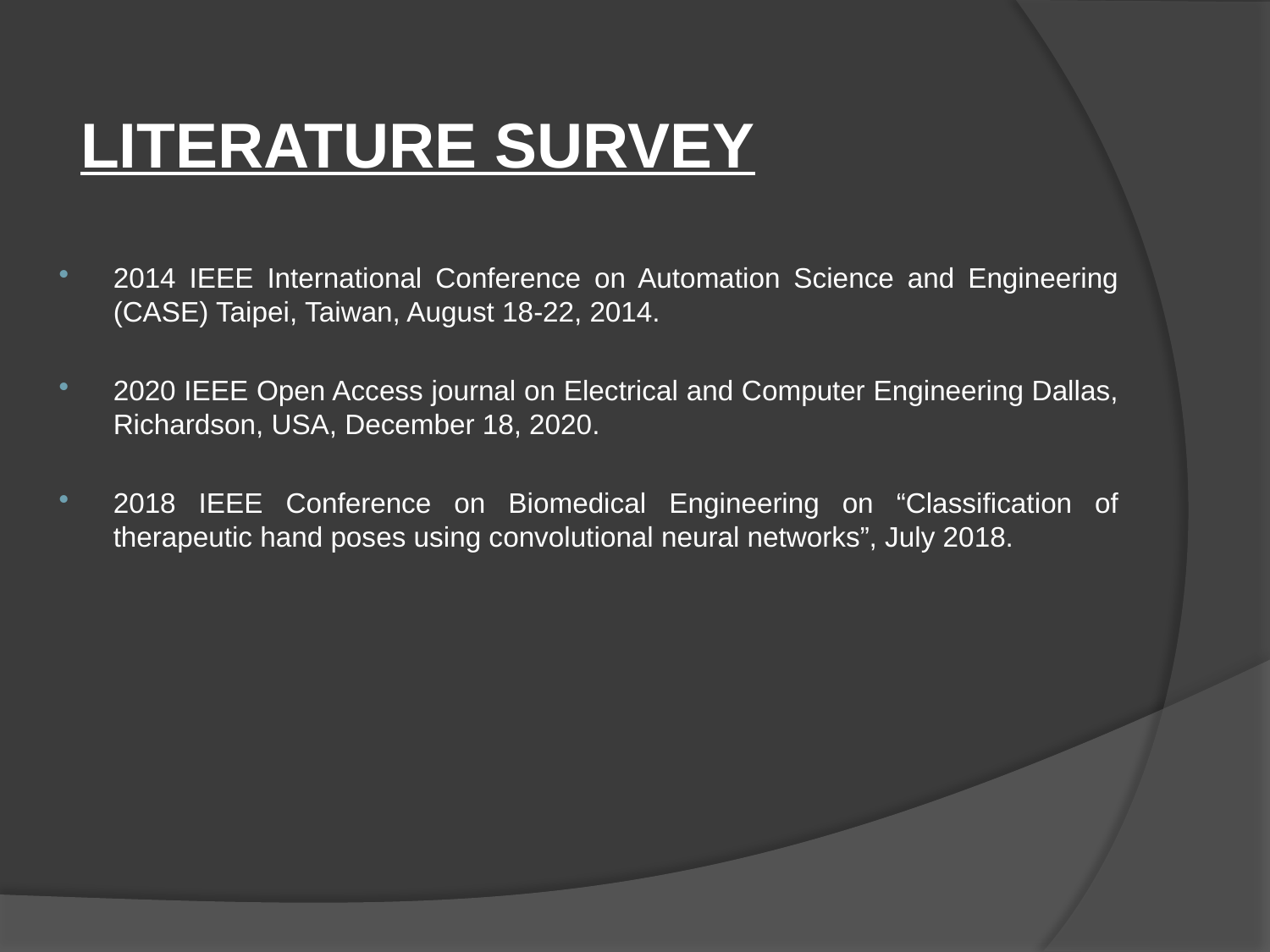

# LITERATURE SURVEY
2014 IEEE International Conference on Automation Science and Engineering (CASE) Taipei, Taiwan, August 18-22, 2014.

2020 IEEE Open Access journal on Electrical and Computer Engineering Dallas, Richardson, USA, December 18, 2020.

2018 IEEE Conference on Biomedical Engineering on “Classification of therapeutic hand poses using convolutional neural networks”, July 2018.